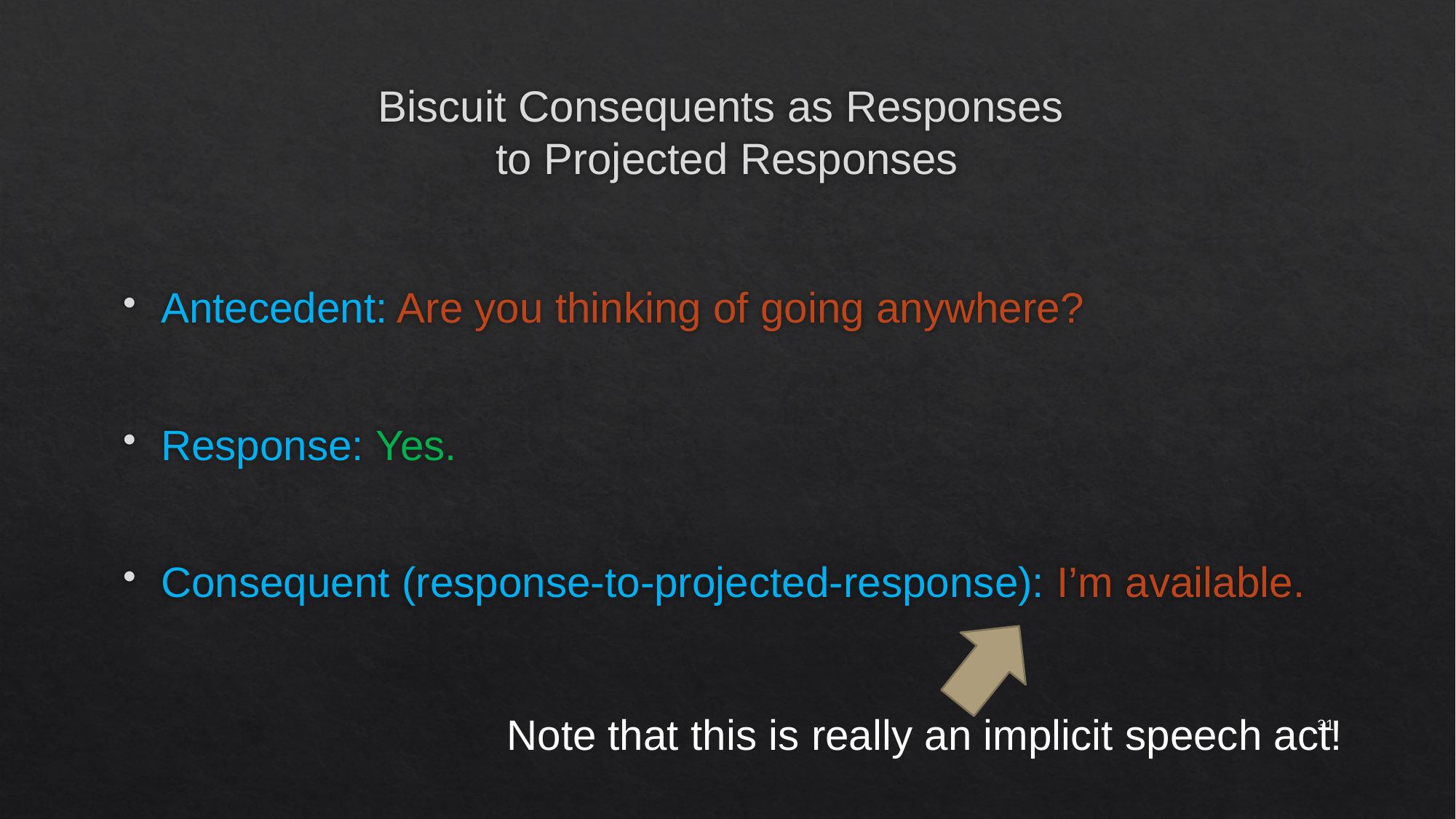

# Biscuit Consequents as Responses to Projected Responses

Antecedent: Are you thinking of going anywhere?

Response: Yes.

Consequent (response-to-projected-response): I’m available.

Note that this is really an implicit speech act!
31